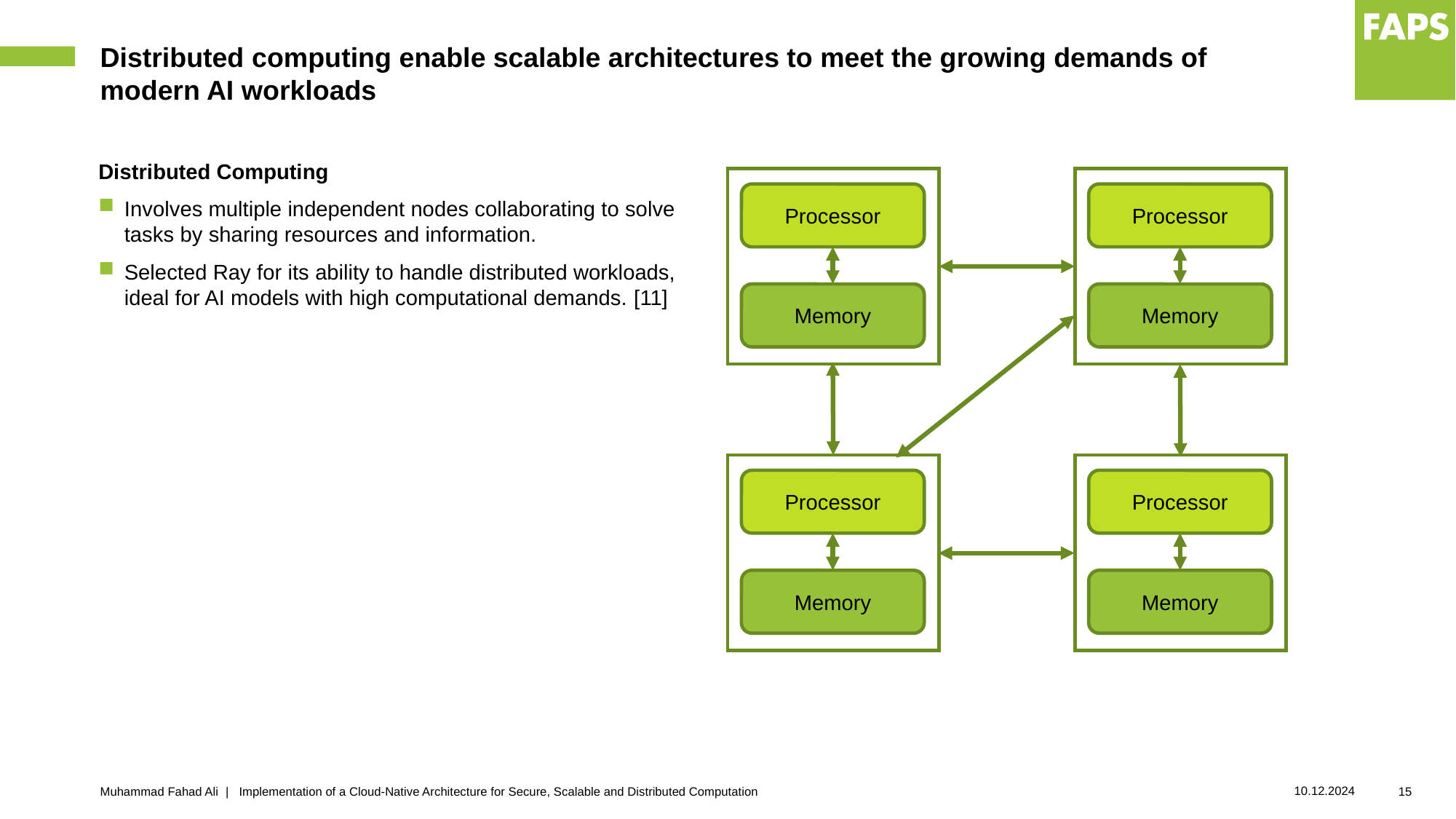

# Distributed computing enable scalable architectures to meet the growing demands of modern AI workloads
Distributed Computing
Involves multiple independent nodes collaborating to solve tasks by sharing resources and information.
Selected Ray for its ability to handle distributed workloads, ideal for AI models with high computational demands. [11]

Processor
Processor
Memory
Memory

Processor
Processor
Memory
Memory
10.12.2024

Muhammad Fahad Ali  |   Implementation of a Cloud-Native Architecture for Secure, Scalable and Distributed Computation
15